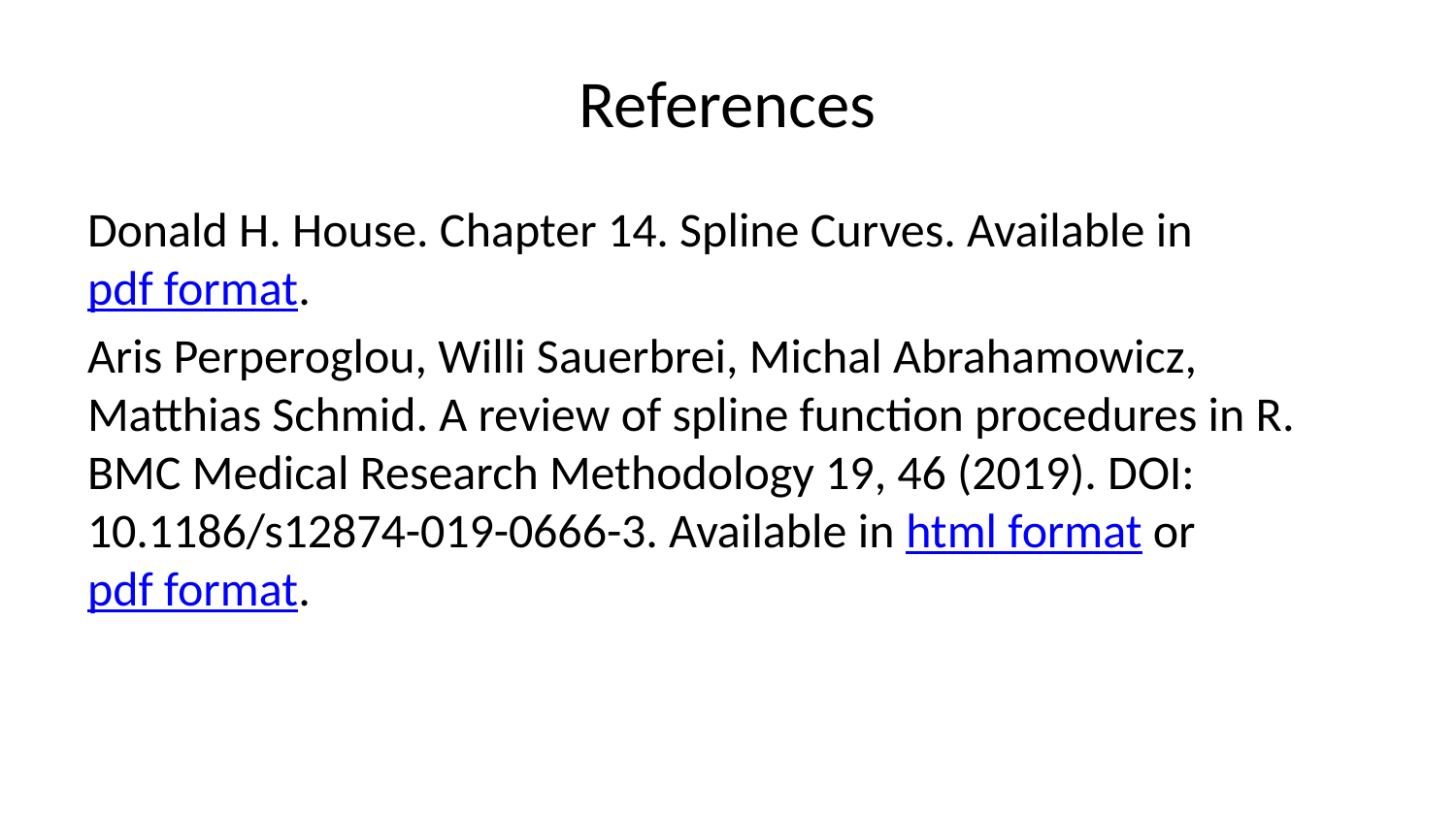

# References
Donald H. House. Chapter 14. Spline Curves. Available in pdf format.
Aris Perperoglou, Willi Sauerbrei, Michal Abrahamowicz, Matthias Schmid. A review of spline function procedures in R. BMC Medical Research Methodology 19, 46 (2019). DOI: 10.1186/s12874-019-0666-3. Available in html format or pdf format.